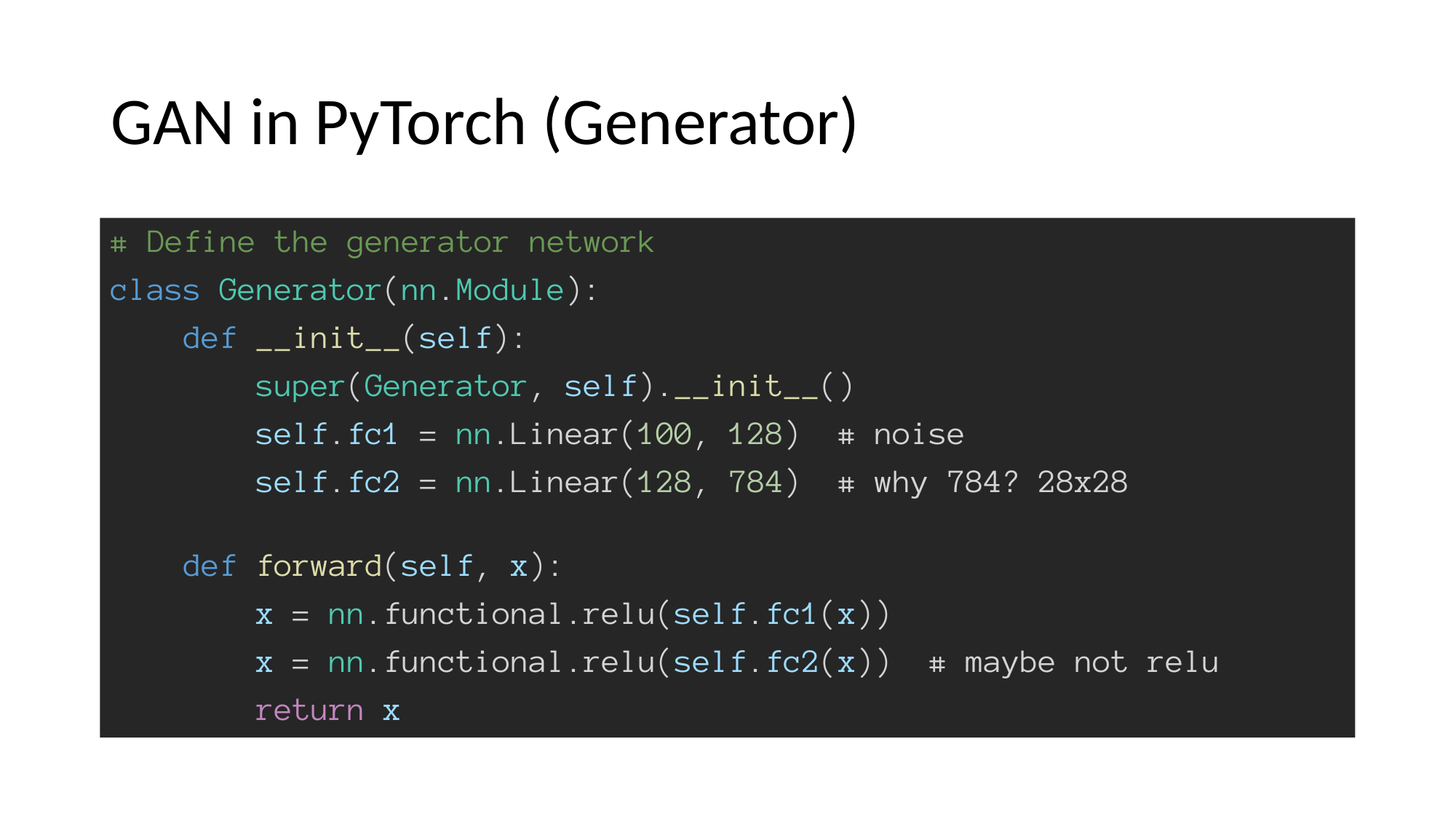

# GAN in PyTorch (Generator)
# Define the generator network
class Generator(nn.Module):
    def __init__(self):
        super(Generator, self).__init__()
        self.fc1 = nn.Linear(100, 128)  # noise
        self.fc2 = nn.Linear(128, 784)  # why 784? 28x28
    def forward(self, x):
        x = nn.functional.relu(self.fc1(x))
        x = nn.functional.relu(self.fc2(x))  # maybe not relu
        return x